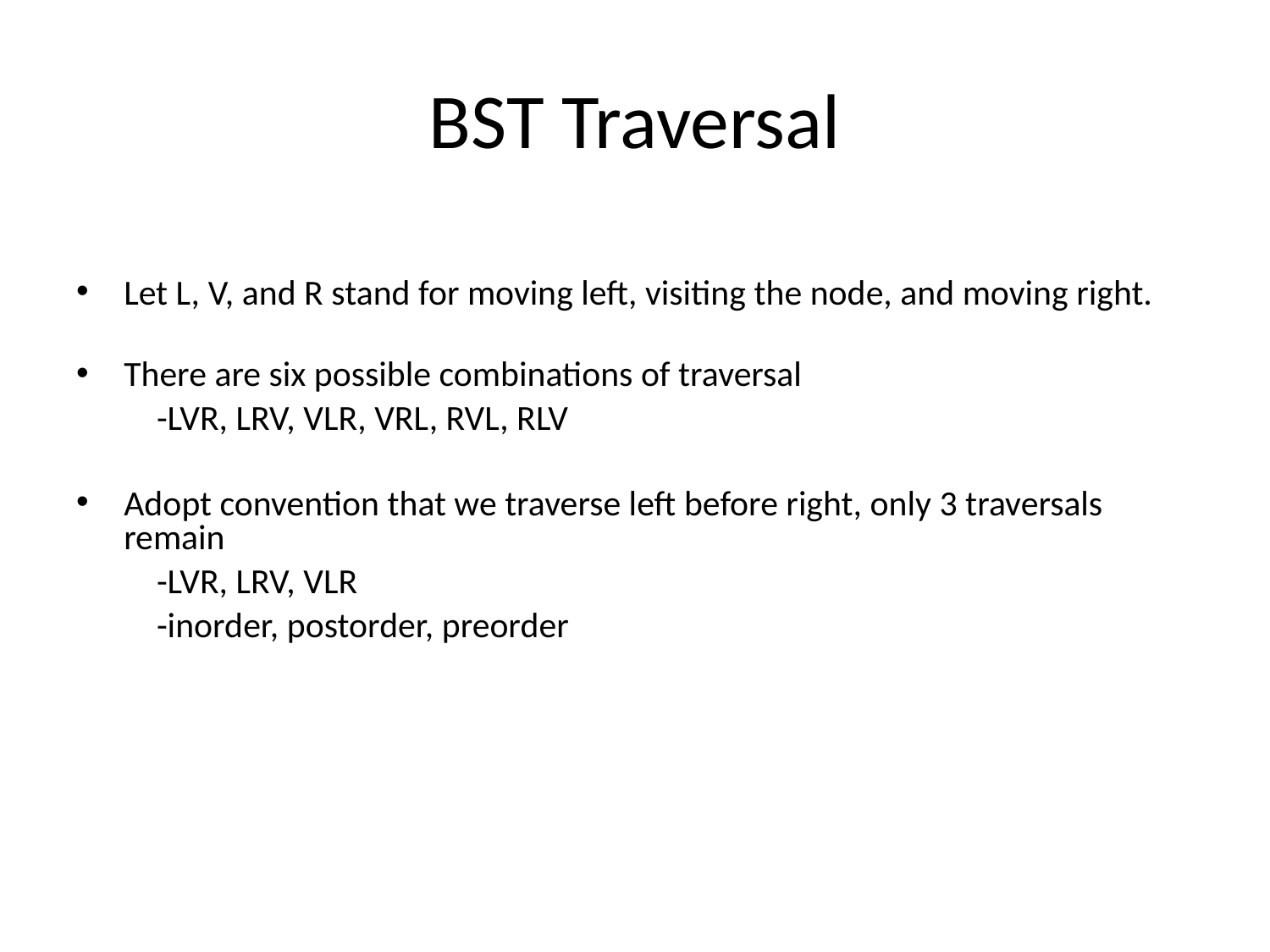

# BST Traversal

Let L, V, and R stand for moving left, visiting the node, and moving right.

There are six possible combinations of traversal
          -LVR, LRV, VLR, VRL, RVL, RLV

Adopt convention that we traverse left before right, only 3 traversals remain
          -LVR, LRV, VLR
          -inorder, postorder, preorder